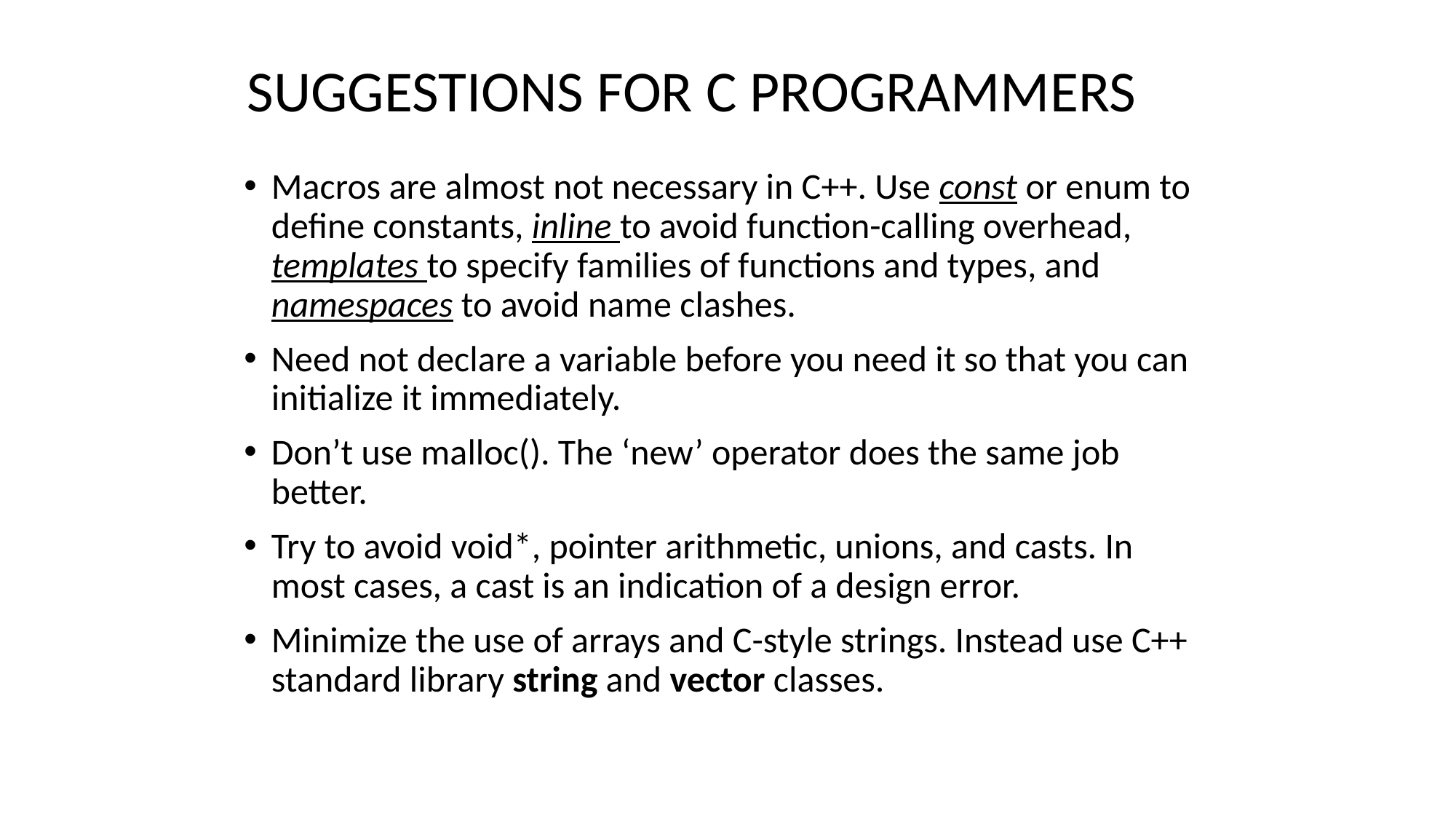

# SUGGESTIONS FOR C PROGRAMMERS
Macros are almost not necessary in C++. Use const or enum to define constants, inline to avoid function-calling overhead, templates to specify families of functions and types, and namespaces to avoid name clashes.
Need not declare a variable before you need it so that you can initialize it immediately.
Don’t use malloc(). The ‘new’ operator does the same job better.
Try to avoid void*, pointer arithmetic, unions, and casts. In most cases, a cast is an indication of a design error.
Minimize the use of arrays and C-style strings. Instead use C++ standard library string and vector classes.